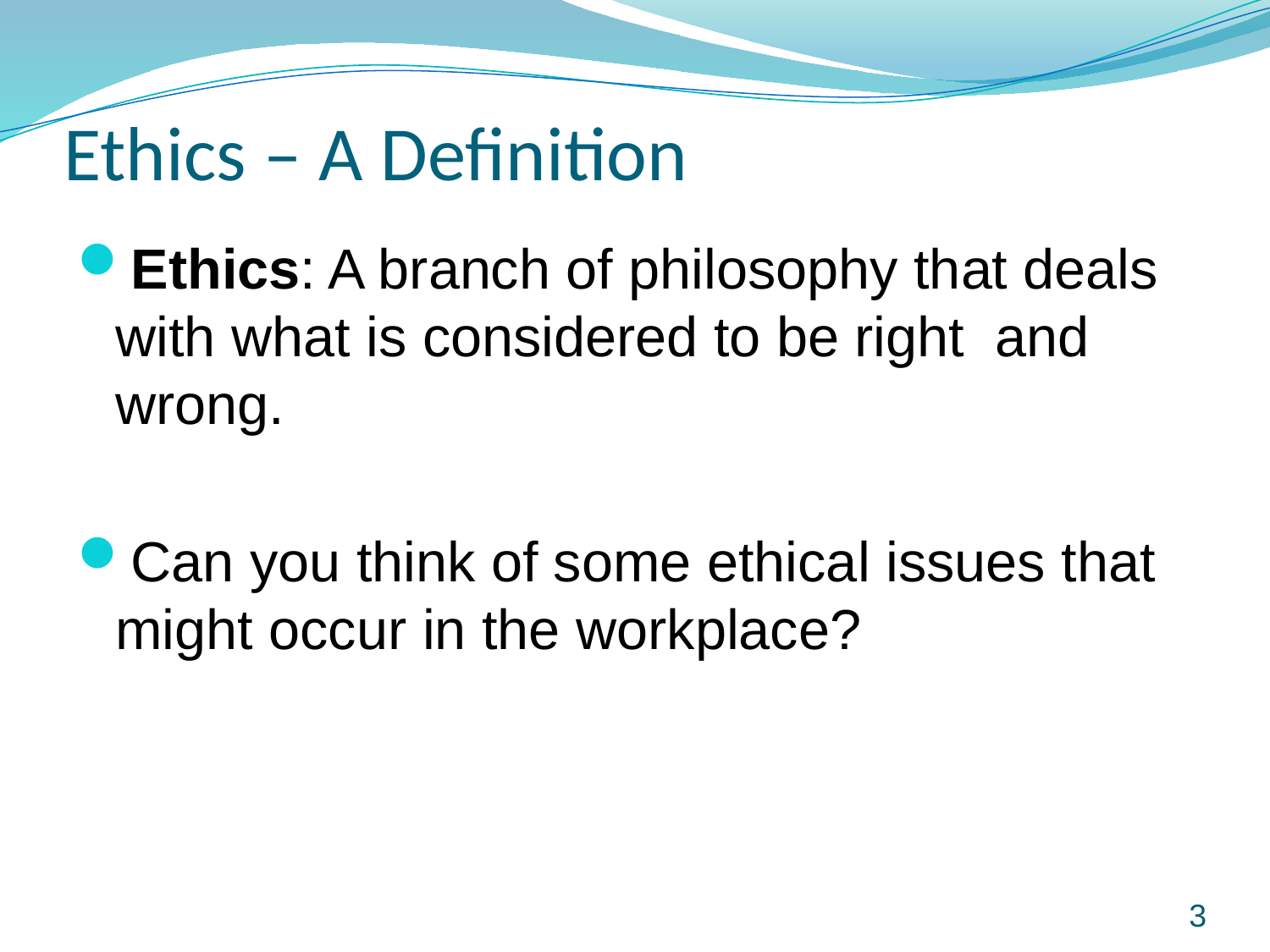

# Ethics – A Definition
Ethics: A branch of philosophy that deals with what is considered to be right  and wrong.

Can you think of some ethical issues that might occur in the workplace?
3